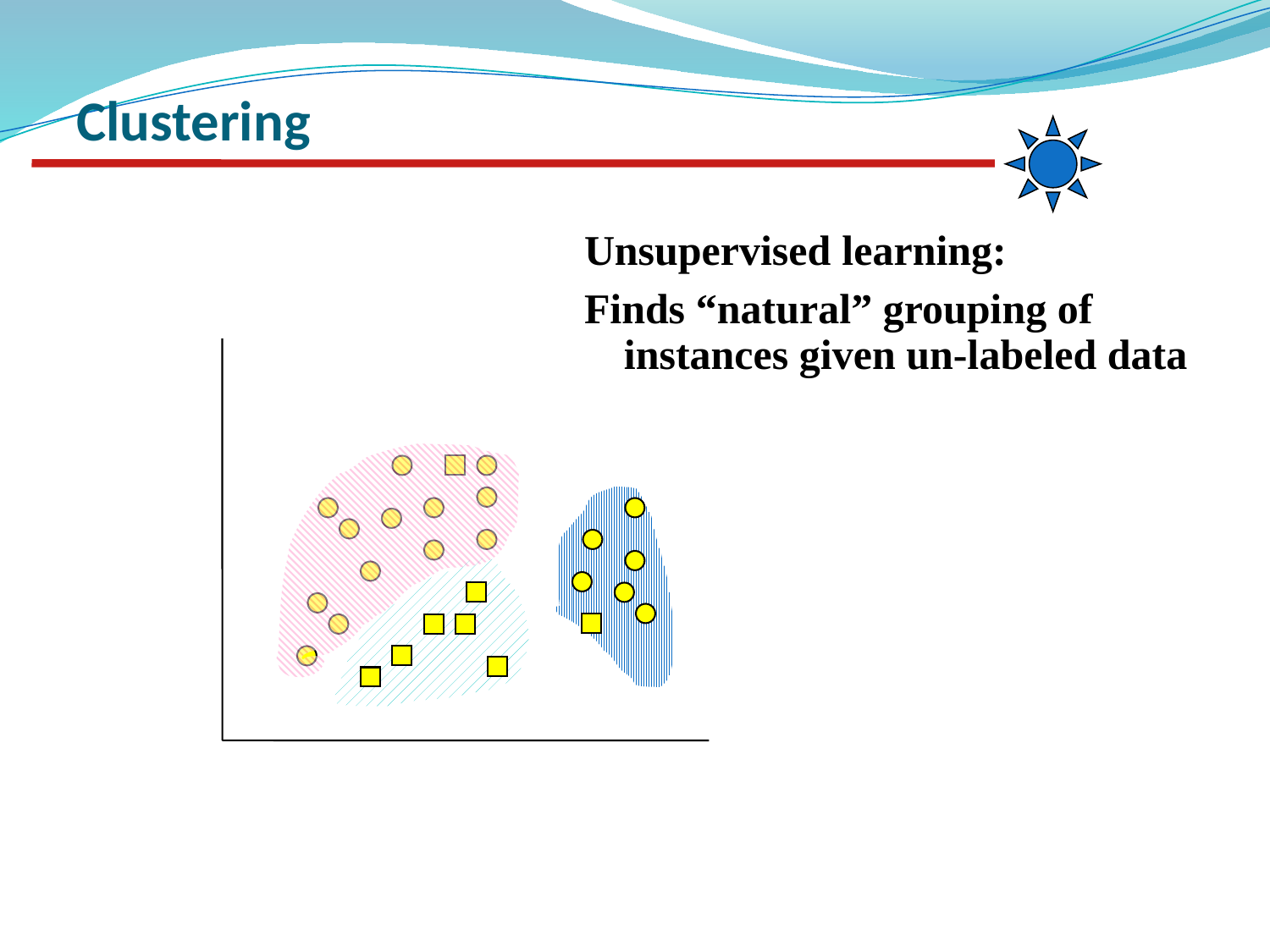

# Clustering

Unsupervised learning:
Finds “natural” grouping of instances given un-labeled data